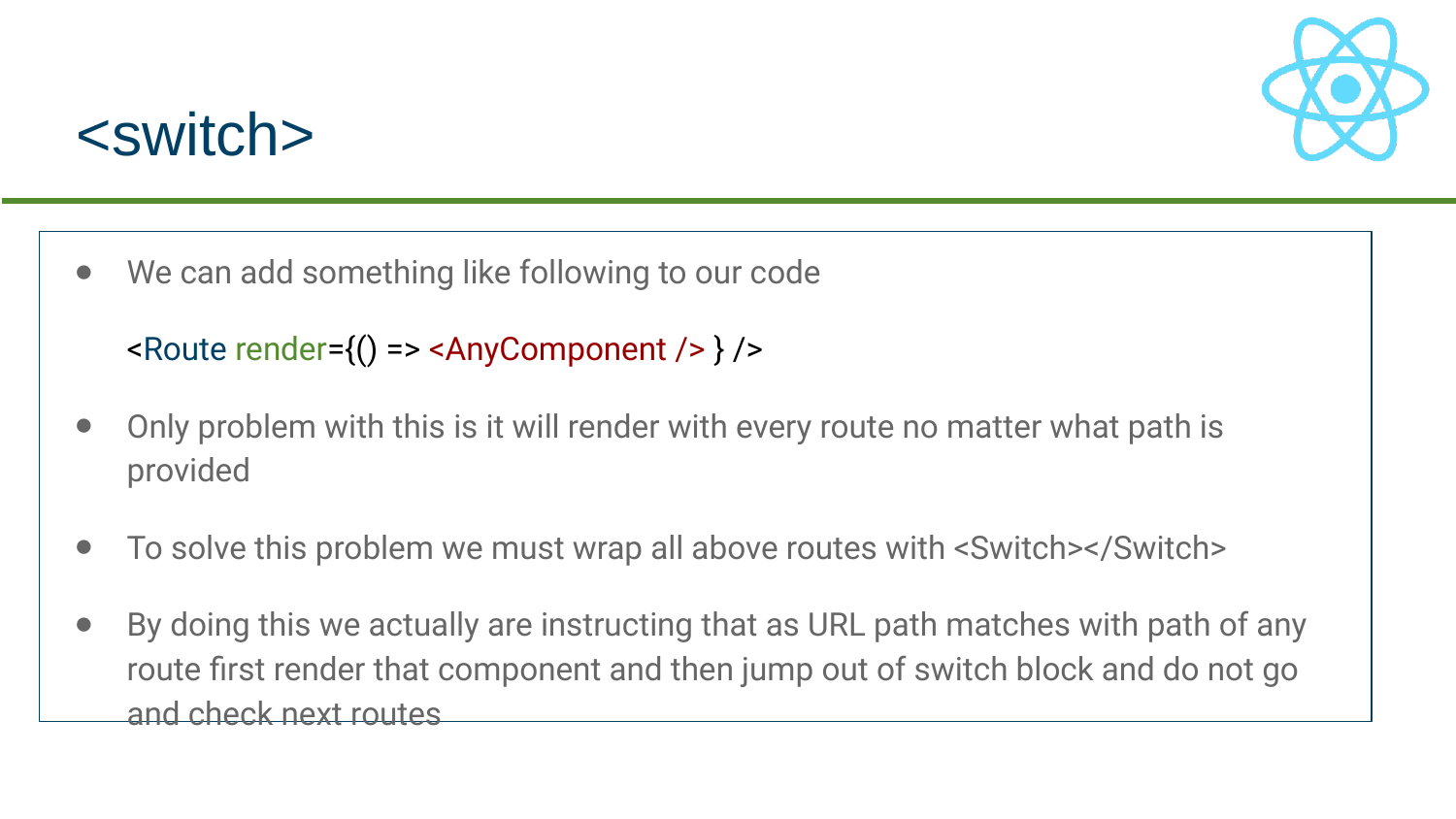

# <switch>
We can add something like following to our code
<Route render={() => <AnyComponent /> } />
Only problem with this is it will render with every route no matter what path is provided
To solve this problem we must wrap all above routes with <Switch></Switch>
By doing this we actually are instructing that as URL path matches with path of any route first render that component and then jump out of switch block and do not go and check next routes